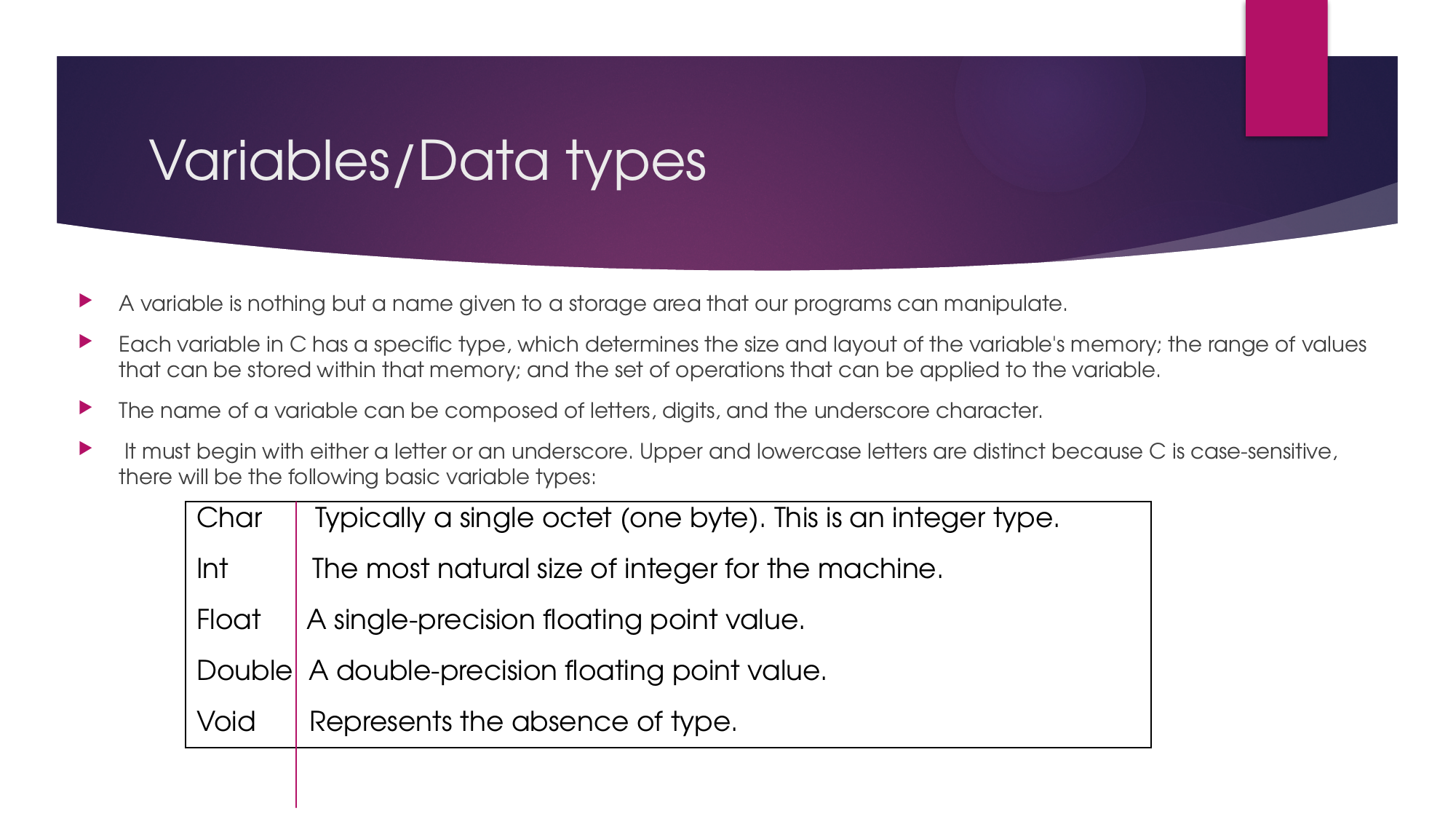

# Variables/Data types
A variable is nothing but a name given to a storage area that our programs can manipulate.
Each variable in C has a specific type, which determines the size and layout of the variable's memory; the range of values that can be stored within that memory; and the set of operations that can be applied to the variable.
The name of a variable can be composed of letters, digits, and the underscore character.
 It must begin with either a letter or an underscore. Upper and lowercase letters are distinct because C is case-sensitive, there will be the following basic variable types:

| Char Typically a single octet (one byte). This is an integer type. Int The most natural size of integer for the machine. Float A single-precision floating point value. Double A double-precision floating point value. Void Represents the absence of type. |
| --- |